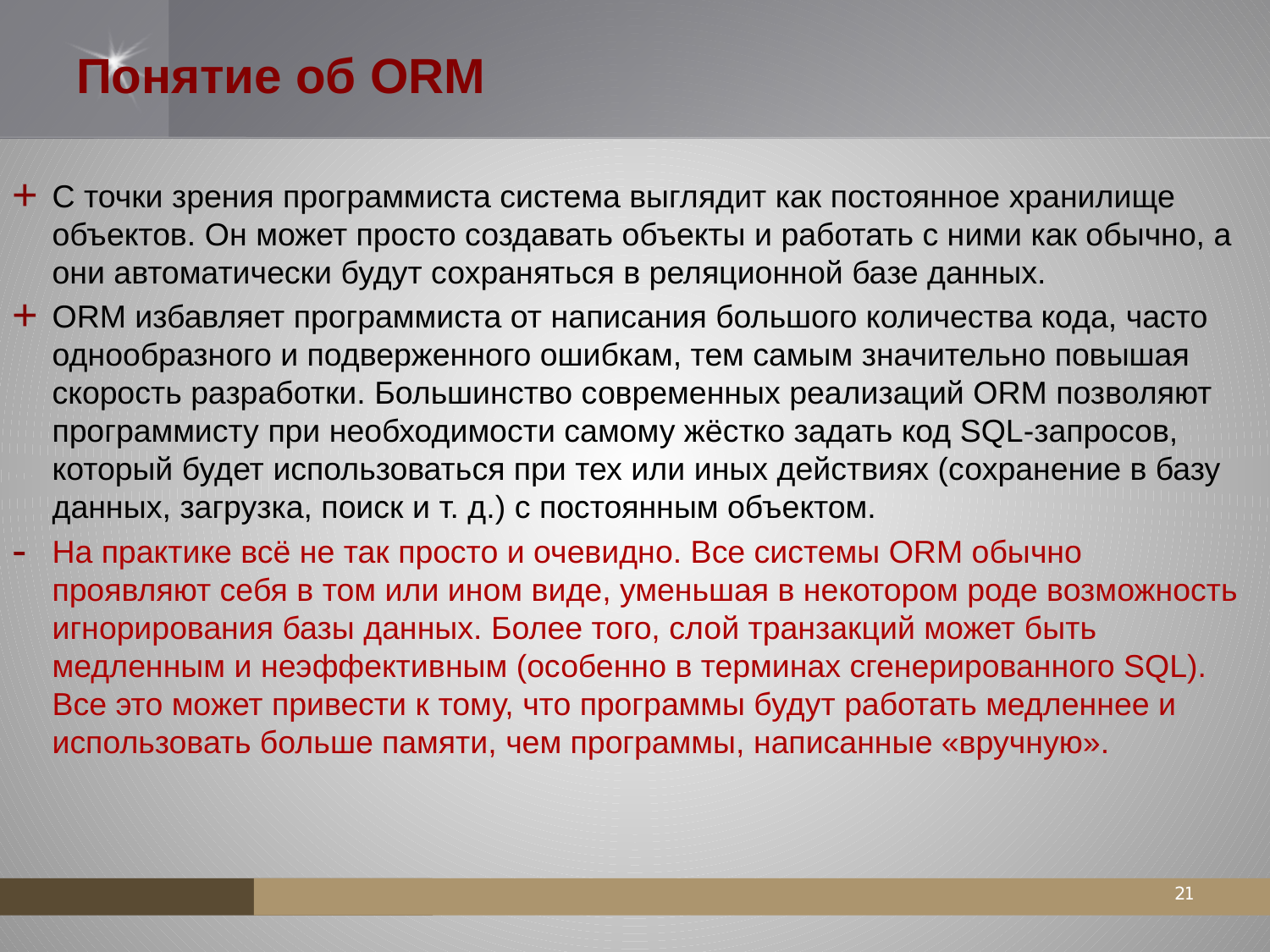

# Понятие об ORM
С точки зрения программиста система выглядит как постоянное хранилище объектов. Он может просто создавать объекты и работать с ними как обычно, а они автоматически будут сохраняться в реляционной базе данных.
ORM избавляет программиста от написания большого количества кода, часто однообразного и подверженного ошибкам, тем самым значительно повышая скорость разработки. Большинство современных реализаций ORM позволяют программисту при необходимости самому жёстко задать код SQL-запросов, который будет использоваться при тех или иных действиях (сохранение в базу данных, загрузка, поиск и т. д.) с постоянным объектом.
На практике всё не так просто и очевидно. Все системы ORM обычно проявляют себя в том или ином виде, уменьшая в некотором роде возможность игнорирования базы данных. Более того, слой транзакций может быть медленным и неэффективным (особенно в терминах сгенерированного SQL). Все это может привести к тому, что программы будут работать медленнее и использовать больше памяти, чем программы, написанные «вручную».

21